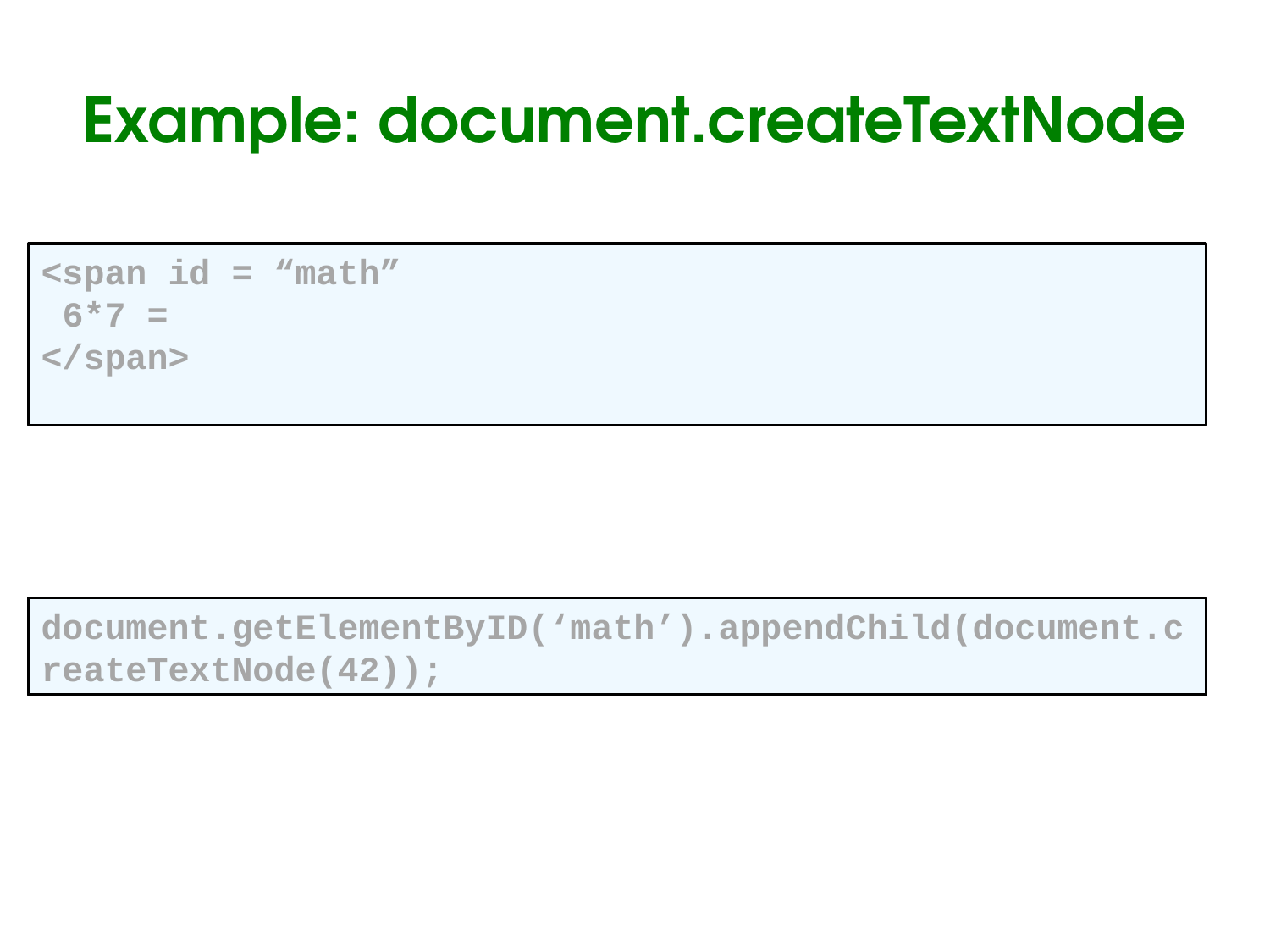

# Example: document.createTextNode
<span id = “math”
 6*7 =
</span>

document.getElementByID(‘math’).appendChild(document.createTextNode(42));